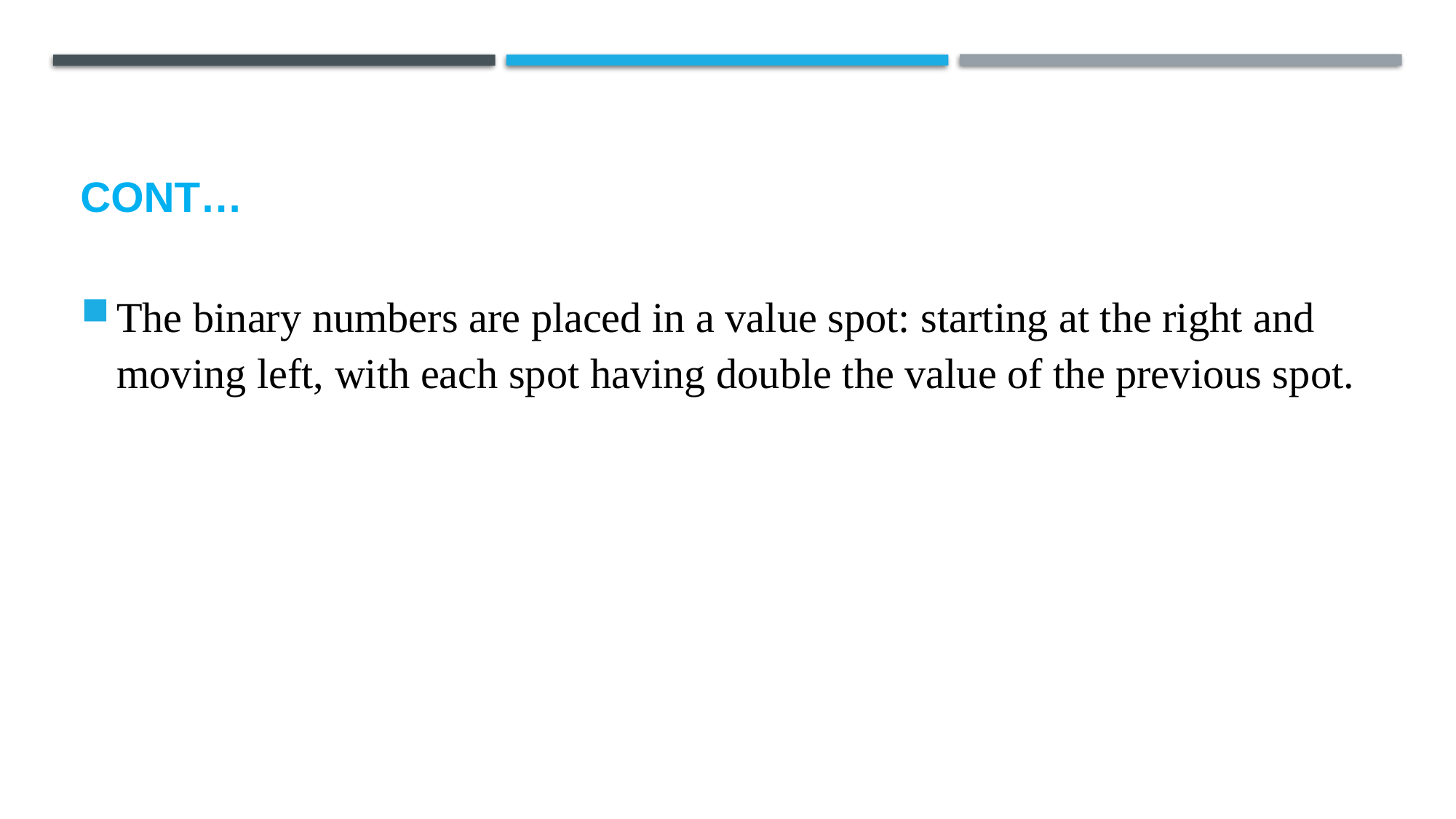

# CONT…
The binary numbers are placed in a value spot: starting at the right and moving left, with each spot having double the value of the previous spot.